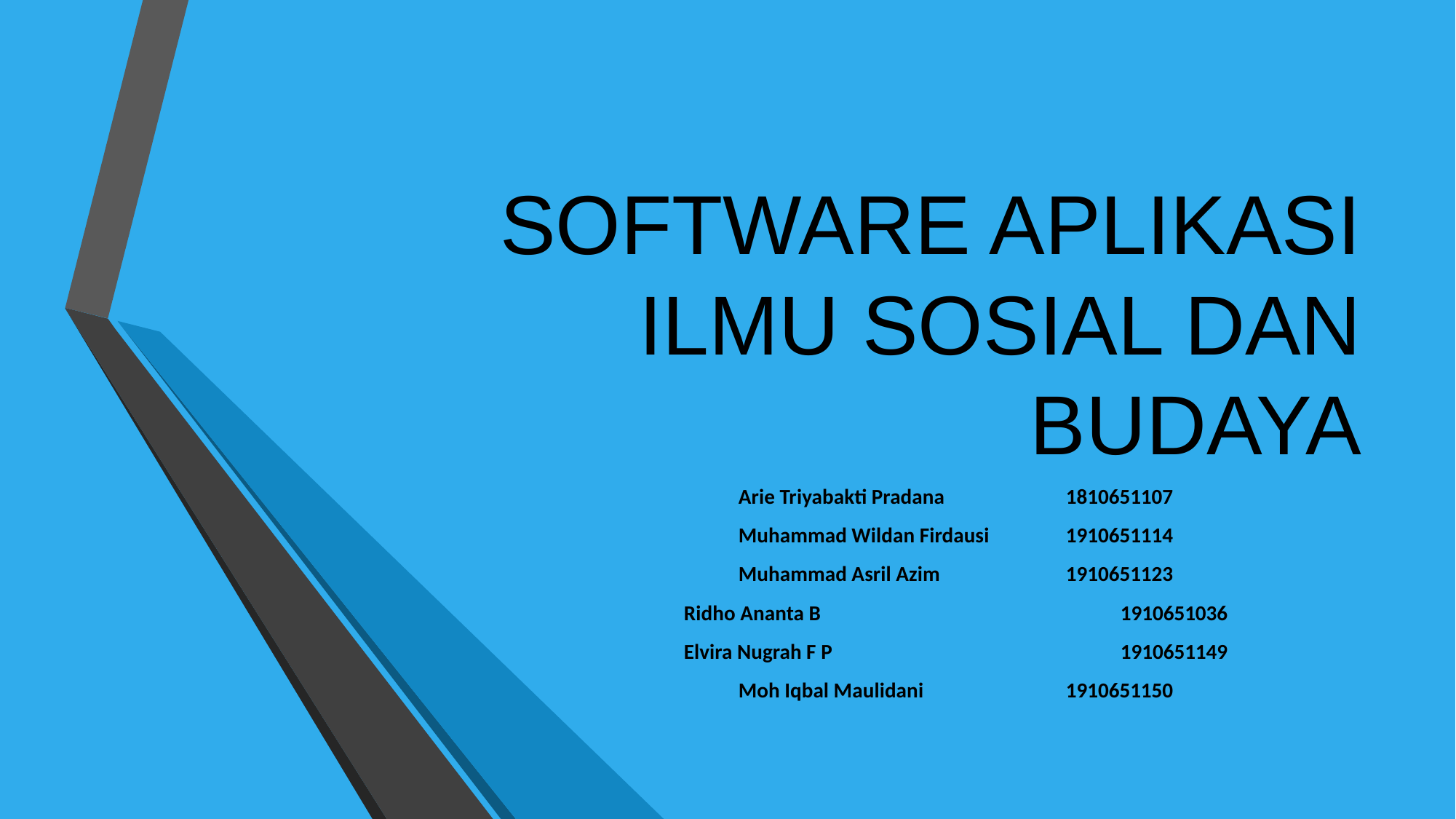

# SOFTWARE APLIKASI ILMU SOSIAL DAN BUDAYA
Arie Triyabakti Pradana		1810651107
Muhammad Wildan Firdausi	1910651114
Muhammad Asril Azim		1910651123
Ridho Ananta B 			1910651036
Elvira Nugrah F P			1910651149
Moh Iqbal Maulidani		1910651150